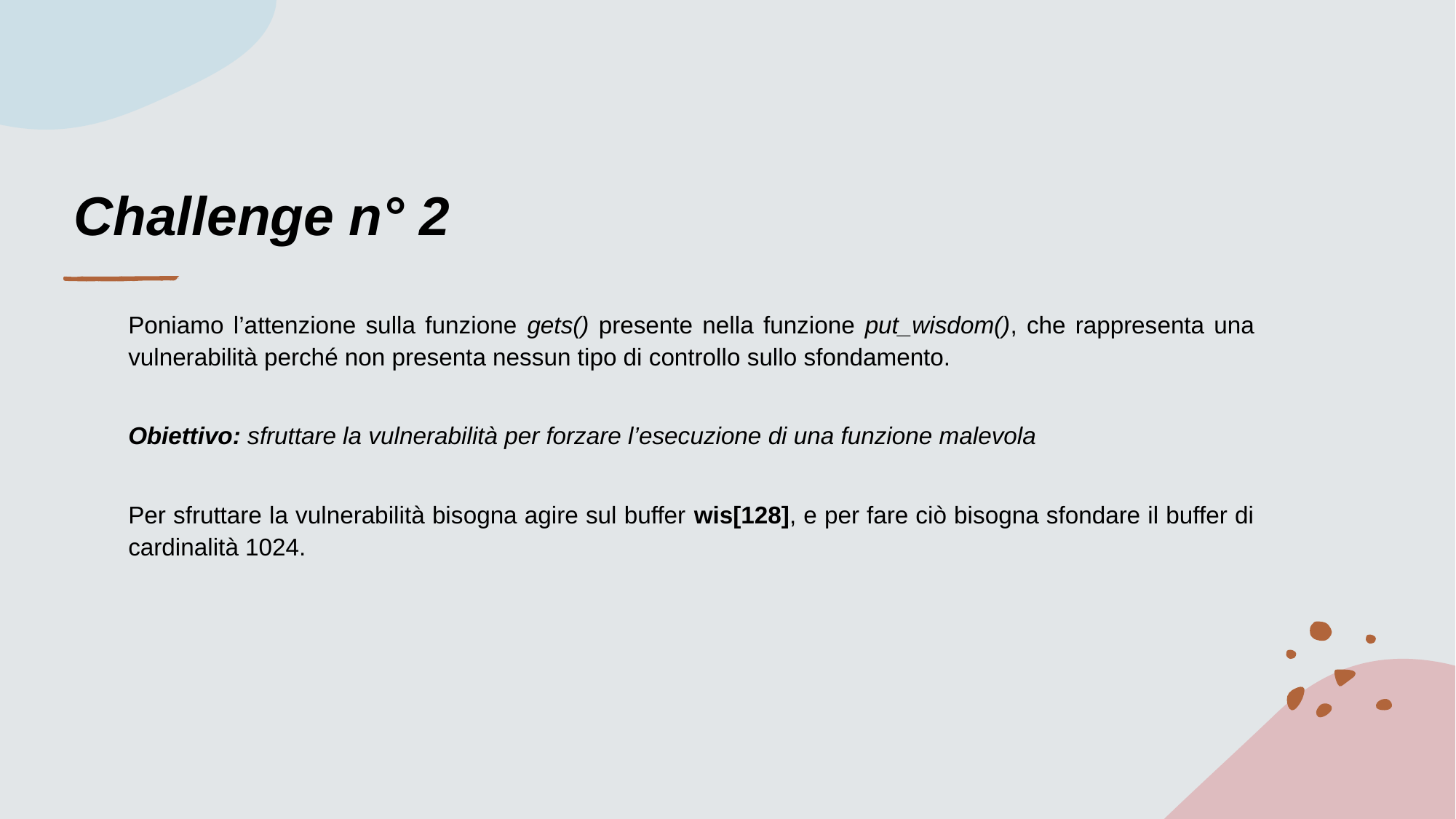

# Challenge n° 2
Poniamo l’attenzione sulla funzione gets() presente nella funzione put_wisdom(), che rappresenta una vulnerabilità perché non presenta nessun tipo di controllo sullo sfondamento.

Obiettivo: sfruttare la vulnerabilità per forzare l’esecuzione di una funzione malevola

Per sfruttare la vulnerabilità bisogna agire sul buffer wis[128], e per fare ciò bisogna sfondare il buffer di cardinalità 1024.